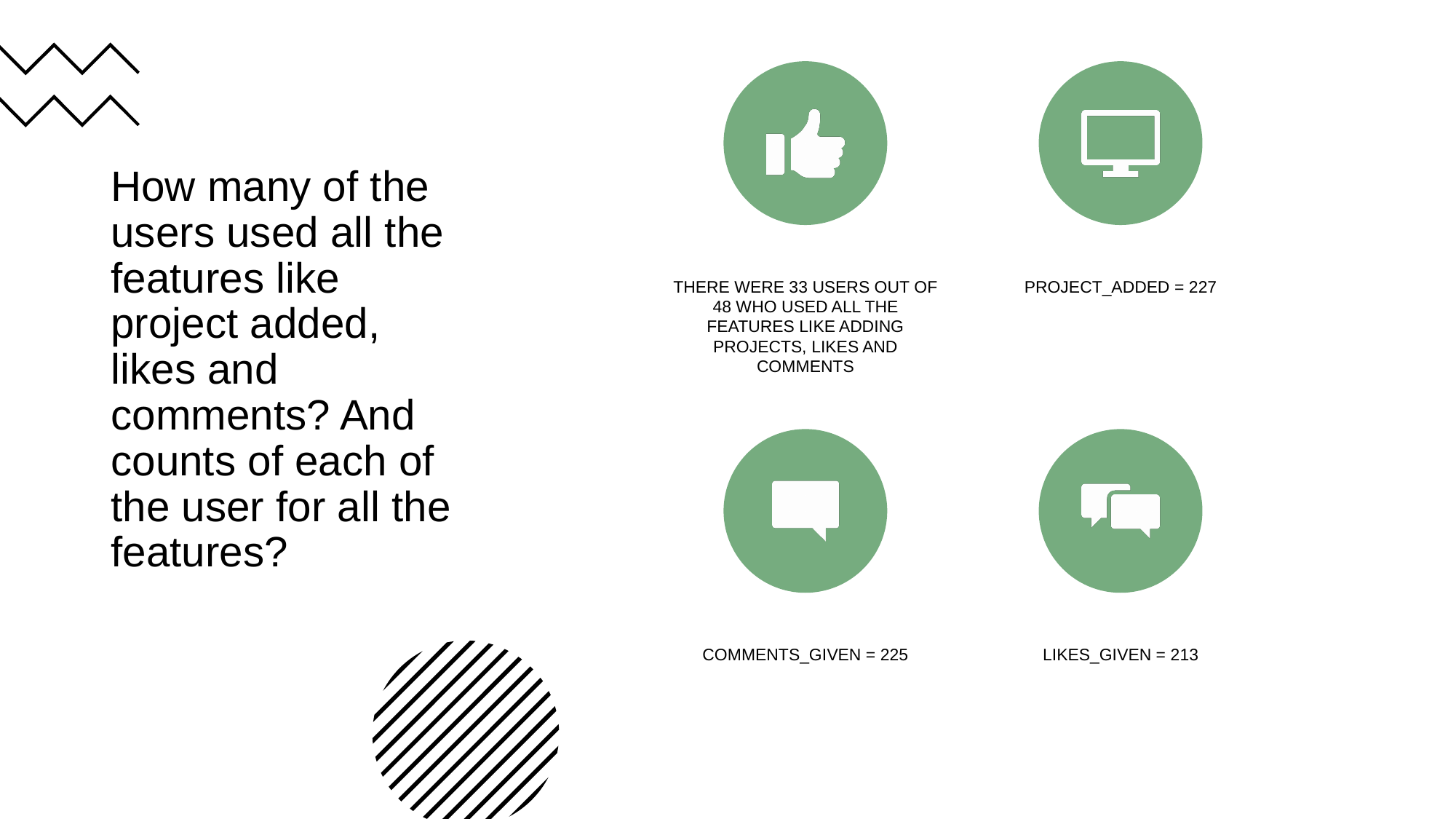

There were 33 users out of 48 who used all the features like adding projects, likes and comments
Project_Added = 227
Comments_given = 225
Likes_given = 213

# How many of the users used all the features like project added, likes and comments? And counts of each of the user for all the features?